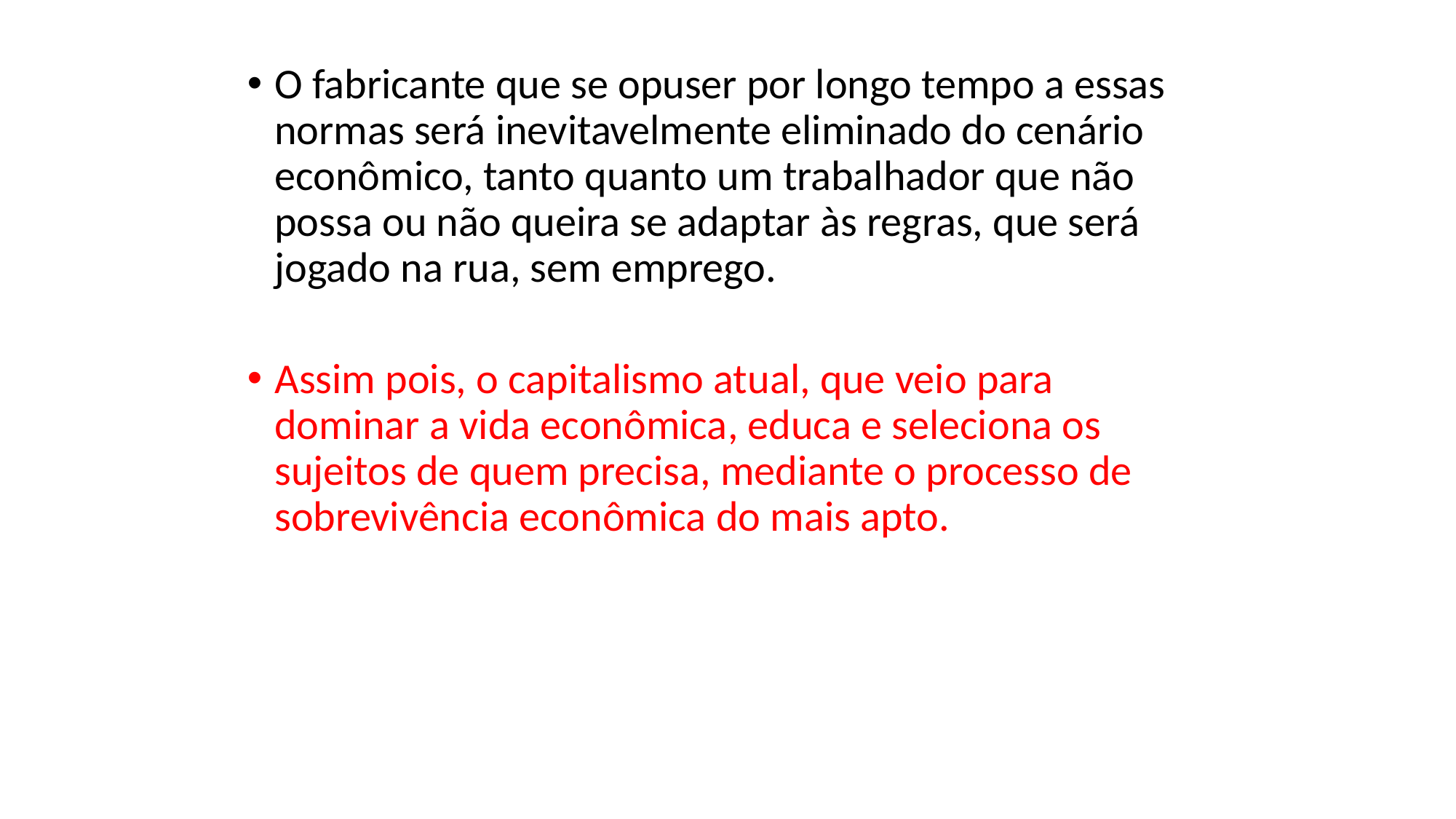

O fabricante que se opuser por longo tempo a essas normas será inevitavelmente eliminado do cenário econômico, tanto quanto um trabalhador que não possa ou não queira se adaptar às regras, que será jogado na rua, sem emprego.
Assim pois, o capitalismo atual, que veio para dominar a vida econômica, educa e seleciona os sujeitos de quem precisa, mediante o processo de sobrevivência econômica do mais apto.